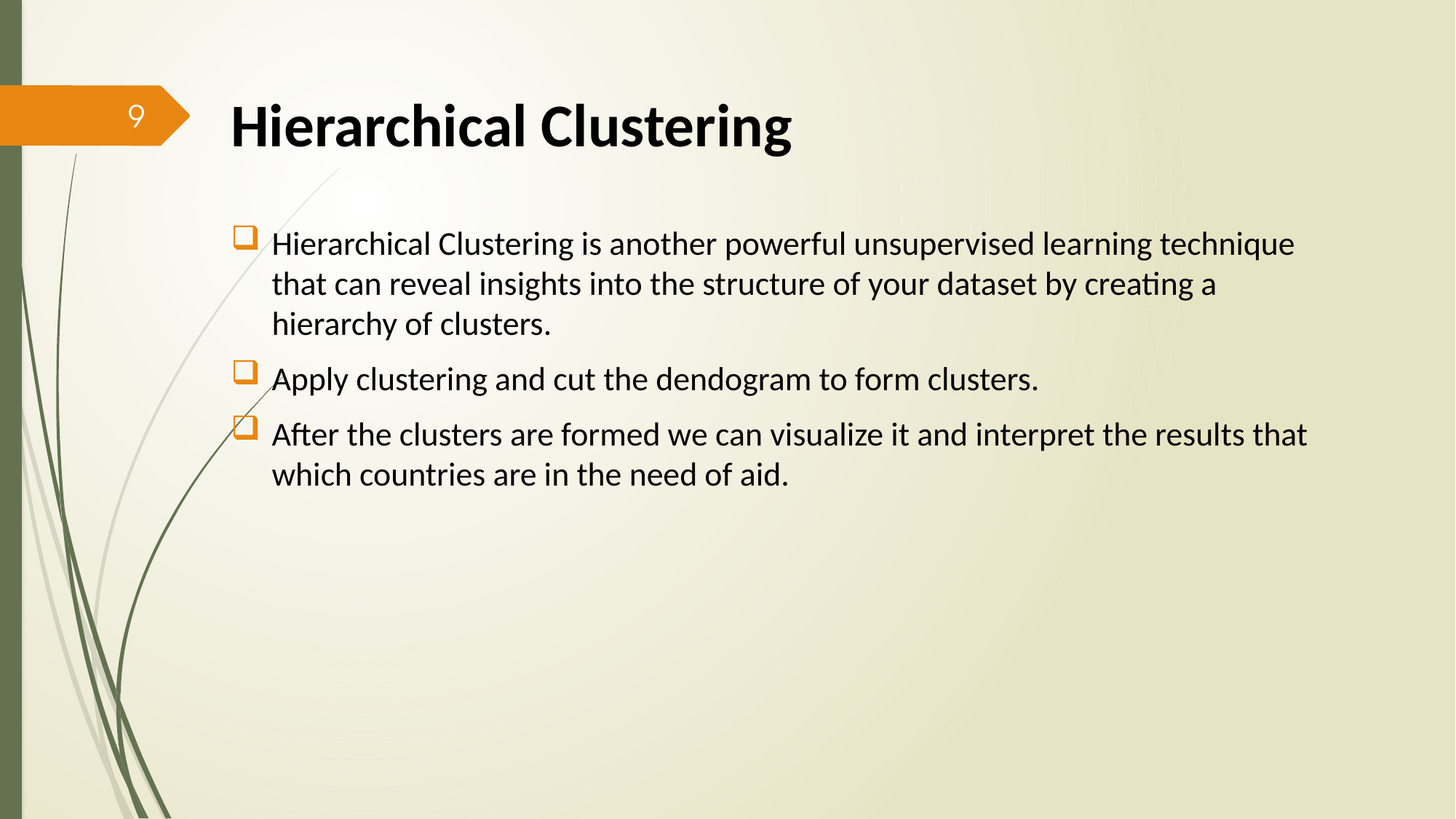

Hierarchical Clustering

Hierarchical Clustering is another powerful unsupervised learning technique that can reveal insights into the structure of your dataset by creating a hierarchy of clusters.
Apply clustering and cut the dendogram to form clusters.
After the clusters are formed we can visualize it and interpret the results that which countries are in the need of aid.

9